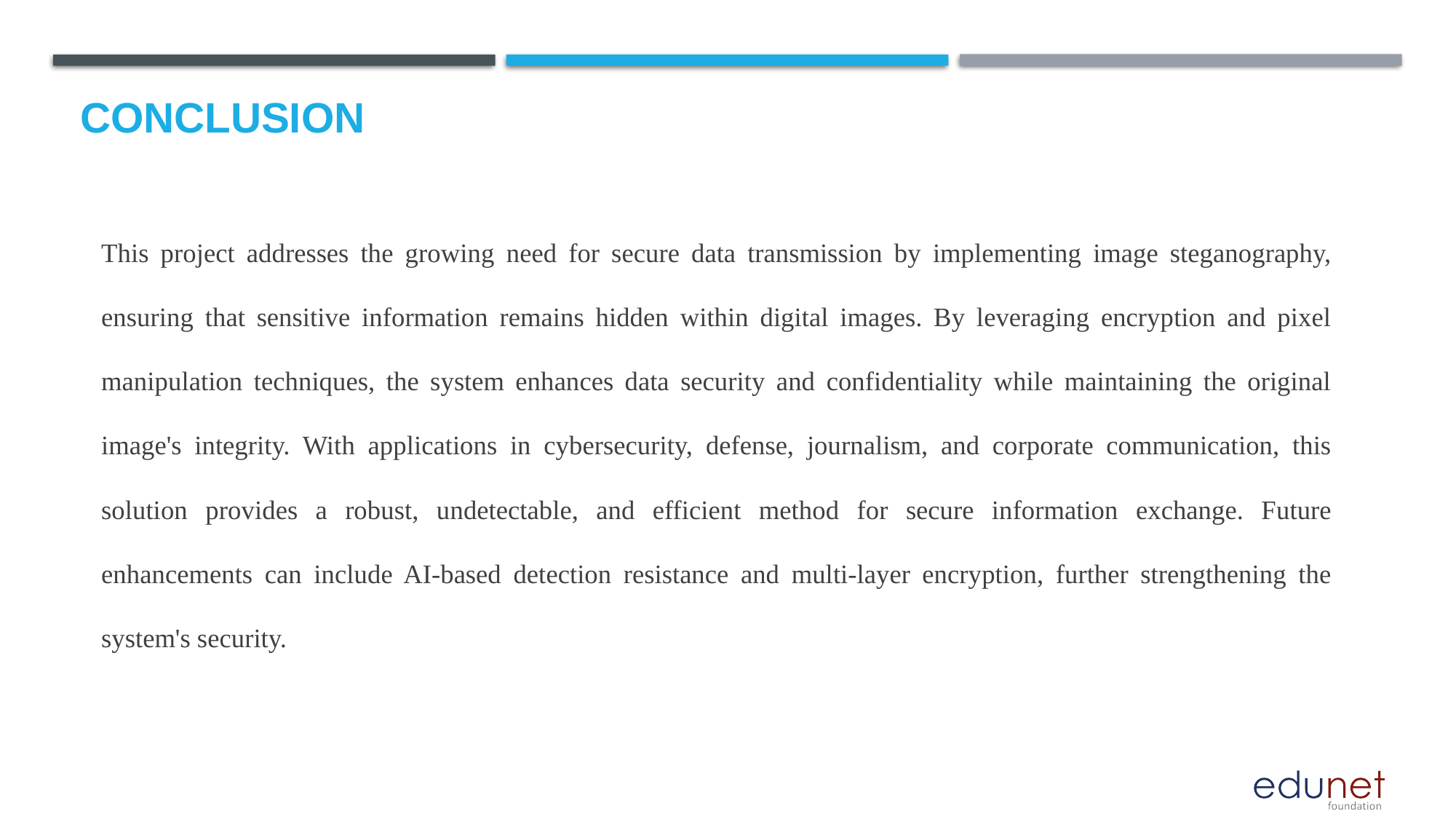

# Conclusion
This project addresses the growing need for secure data transmission by implementing image steganography, ensuring that sensitive information remains hidden within digital images. By leveraging encryption and pixel manipulation techniques, the system enhances data security and confidentiality while maintaining the original image's integrity. With applications in cybersecurity, defense, journalism, and corporate communication, this solution provides a robust, undetectable, and efficient method for secure information exchange. Future enhancements can include AI-based detection resistance and multi-layer encryption, further strengthening the system's security.